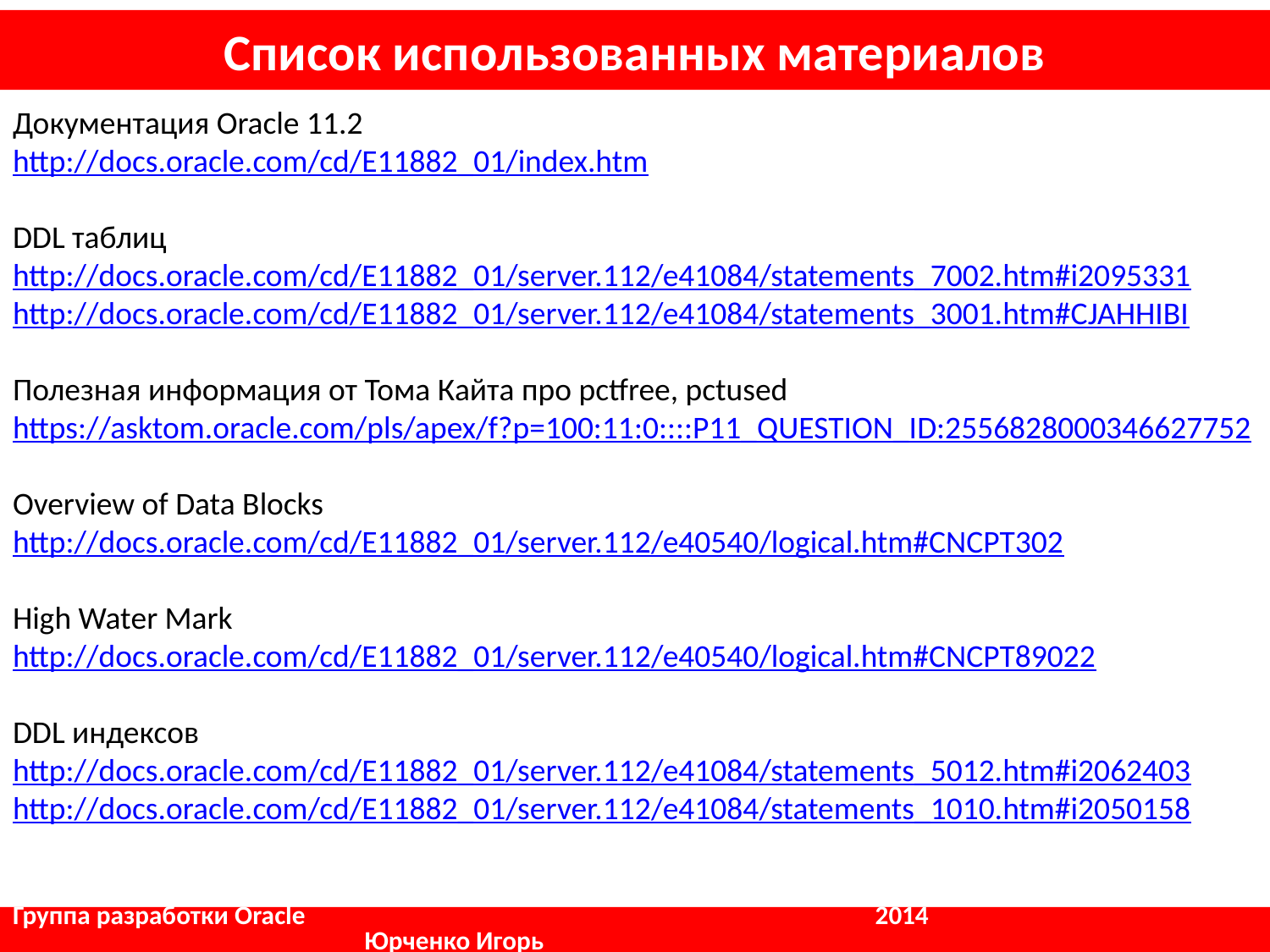

# Список использованных материалов
Документация Oracle 11.2
http://docs.oracle.com/cd/E11882_01/index.htm

DDL таблиц
http://docs.oracle.com/cd/E11882_01/server.112/e41084/statements_7002.htm#i2095331
http://docs.oracle.com/cd/E11882_01/server.112/e41084/statements_3001.htm#CJAHHIBI

Полезная информация от Тома Кайта про pctfree, pctused
https://asktom.oracle.com/pls/apex/f?p=100:11:0::::P11_QUESTION_ID:2556828000346627752

Overview of Data Blocks
http://docs.oracle.com/cd/E11882_01/server.112/e40540/logical.htm#CNCPT302

High Water Mark
http://docs.oracle.com/cd/E11882_01/server.112/e40540/logical.htm#CNCPT89022

DDL индексов
http://docs.oracle.com/cd/E11882_01/server.112/e41084/statements_5012.htm#i2062403
http://docs.oracle.com/cd/E11882_01/server.112/e41084/statements_1010.htm#i2050158
Группа разработки Oracle				                 2014		 	                                      Юрченко Игорь